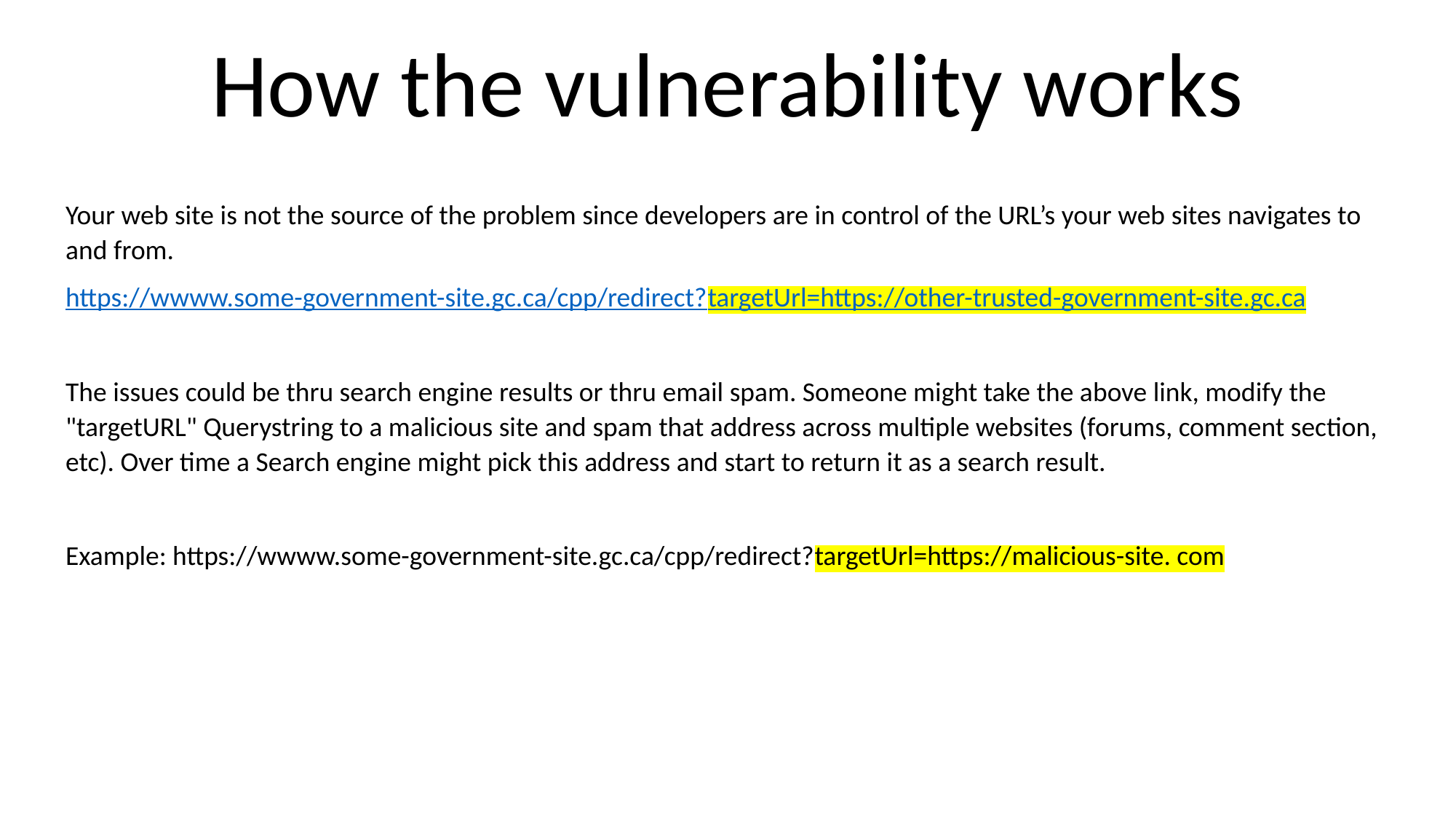

# How the vulnerability works
Your web site is not the source of the problem since developers are in control of the URL’s your web sites navigates to and from.
https://wwww.some-government-site.gc.ca/cpp/redirect?targetUrl=https://other-trusted-government-site.gc.ca

The issues could be thru search engine results or thru email spam. Someone might take the above link, modify the "targetURL" Querystring to a malicious site and spam that address across multiple websites (forums, comment section, etc). Over time a Search engine might pick this address and start to return it as a search result.

Example: https://wwww.some-government-site.gc.ca/cpp/redirect?targetUrl=https://malicious-site. com